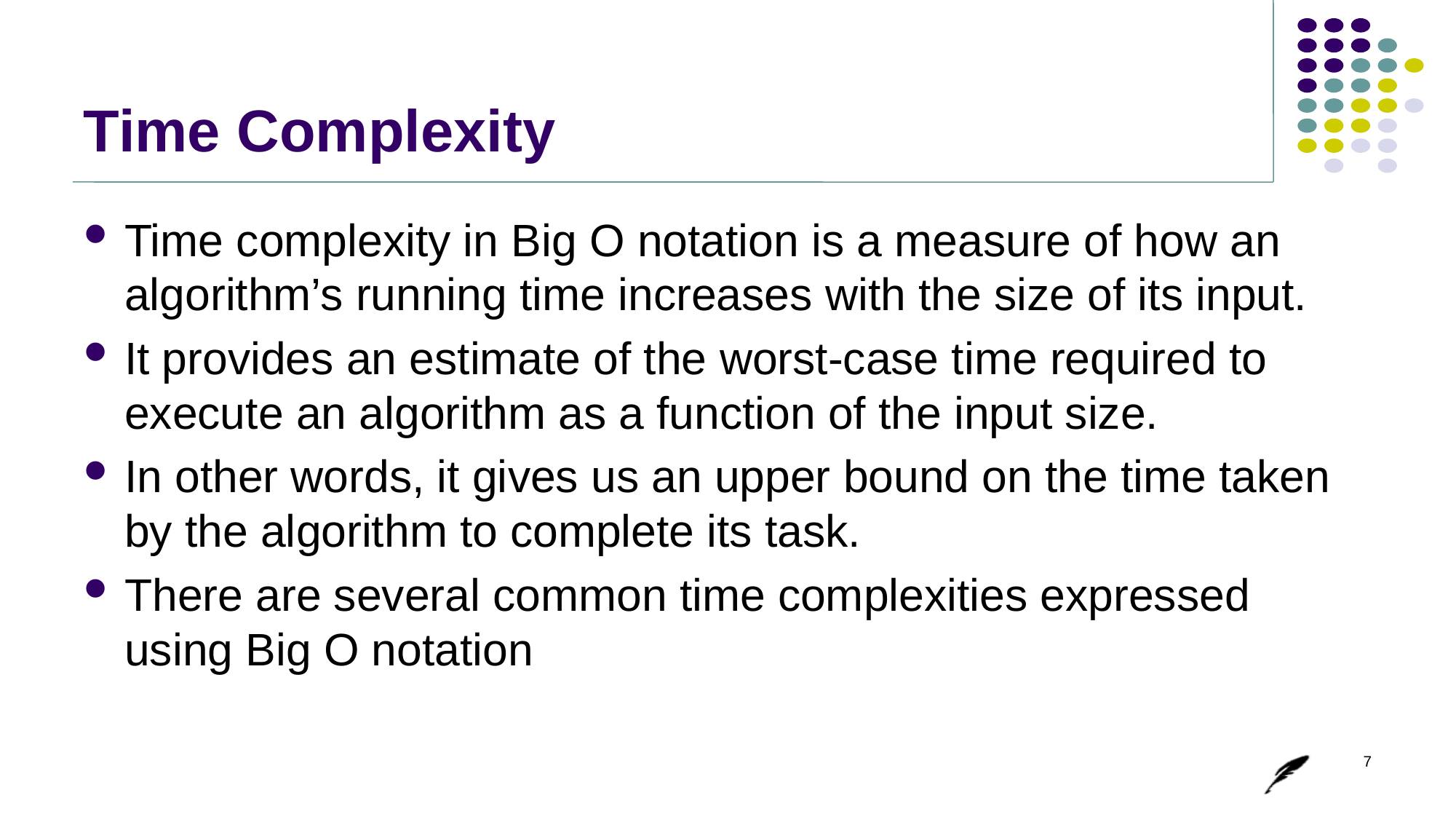

# Time Complexity
Time complexity in Big O notation is a measure of how an algorithm’s running time increases with the size of its input.
It provides an estimate of the worst-case time required to execute an algorithm as a function of the input size.
In other words, it gives us an upper bound on the time taken by the algorithm to complete its task.
There are several common time complexities expressed using Big O notation
7